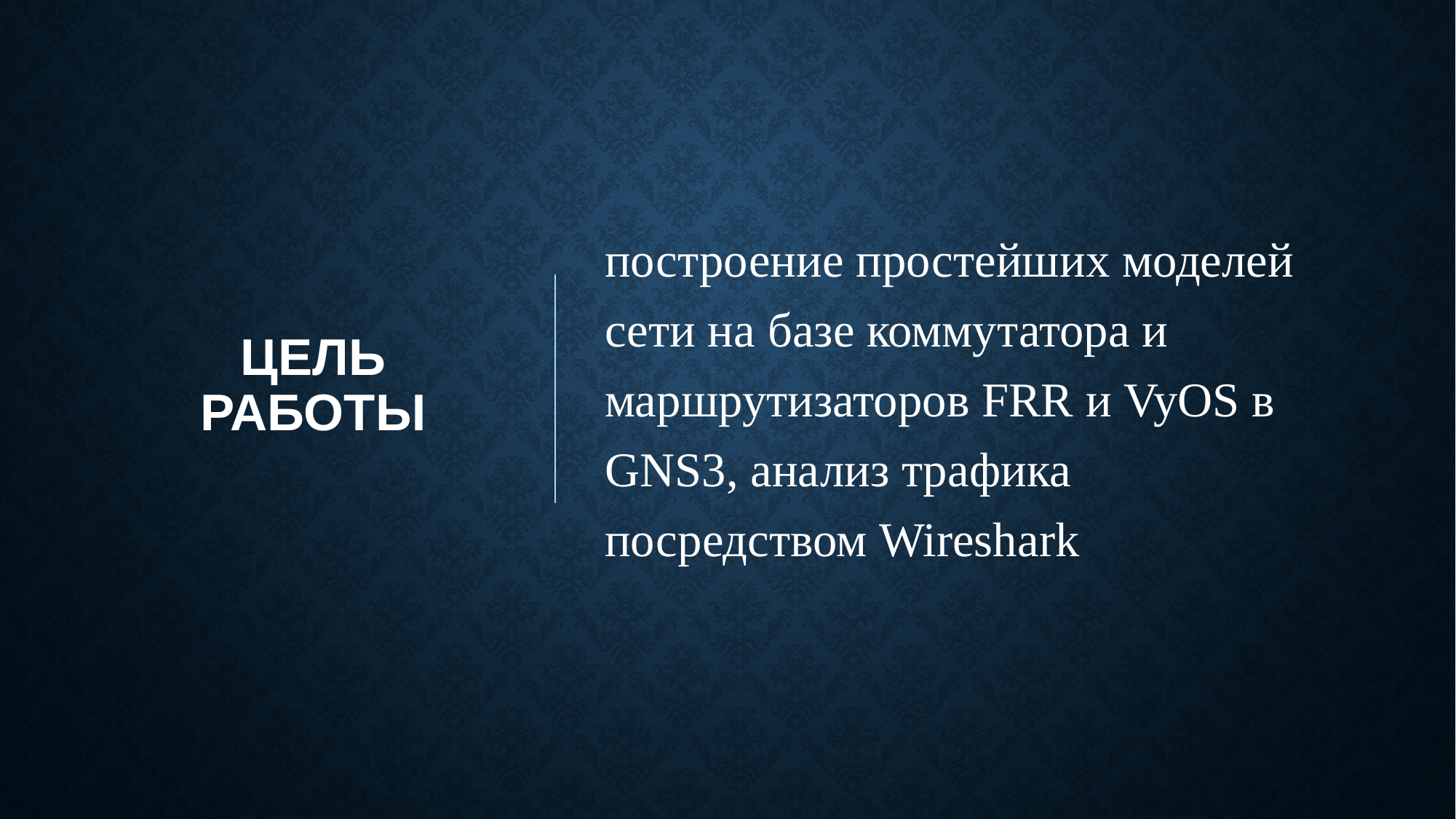

# ЦЕЛЬ РАБОТЫ
построение простейших моделей сети на базе коммутатора и маршрутизаторов FRR и VyOS в GNS3, анализ трафика посредством Wireshark